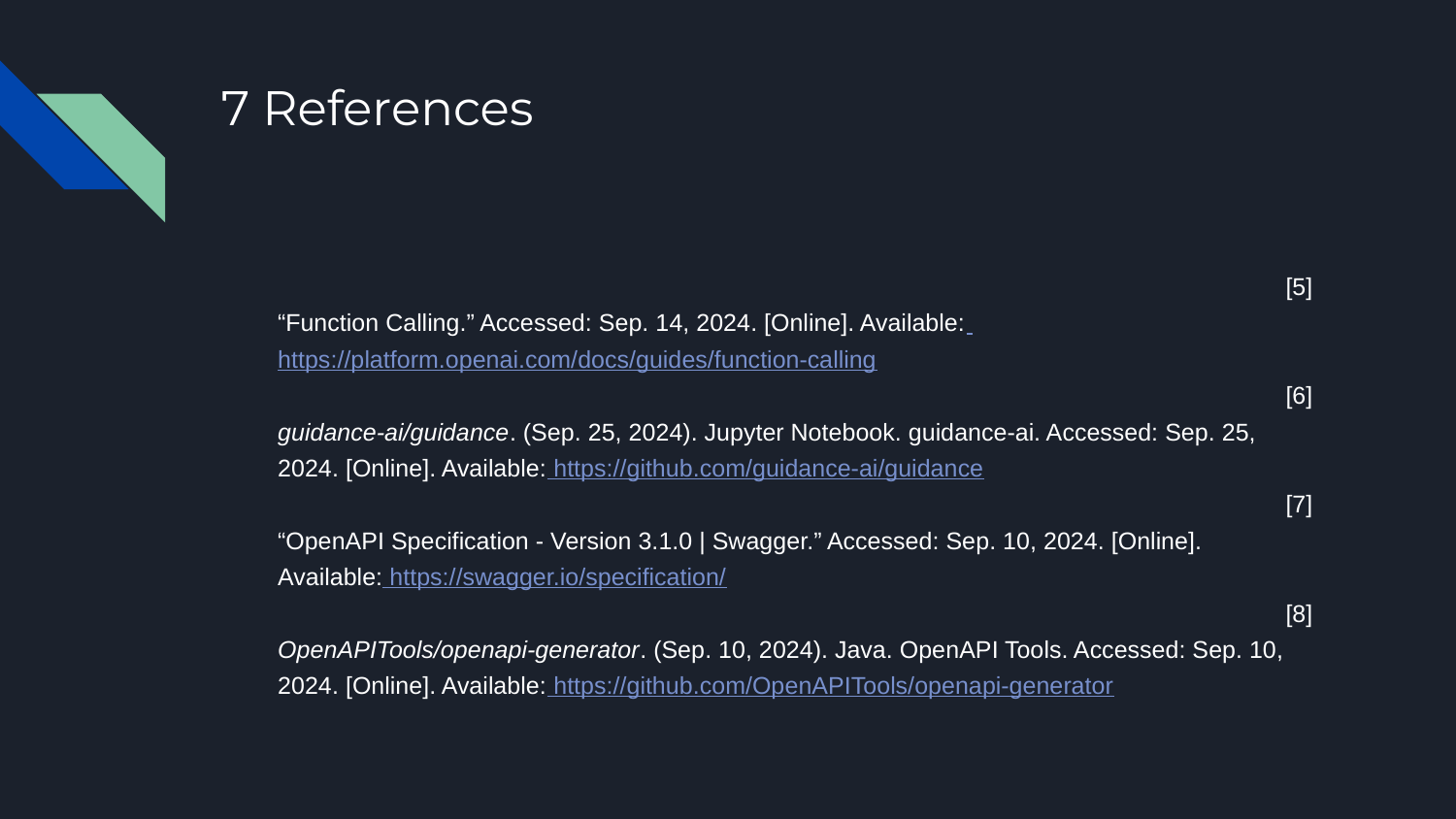

# 7 References
[5]
“Function Calling.” Accessed: Sep. 14, 2024. [Online]. Available: https://platform.openai.com/docs/guides/function-calling
[6]
guidance-ai/guidance. (Sep. 25, 2024). Jupyter Notebook. guidance-ai. Accessed: Sep. 25, 2024. [Online]. Available: https://github.com/guidance-ai/guidance
[7]
“OpenAPI Specification - Version 3.1.0 | Swagger.” Accessed: Sep. 10, 2024. [Online]. Available: https://swagger.io/specification/
[8]
OpenAPITools/openapi-generator. (Sep. 10, 2024). Java. OpenAPI Tools. Accessed: Sep. 10, 2024. [Online]. Available: https://github.com/OpenAPITools/openapi-generator